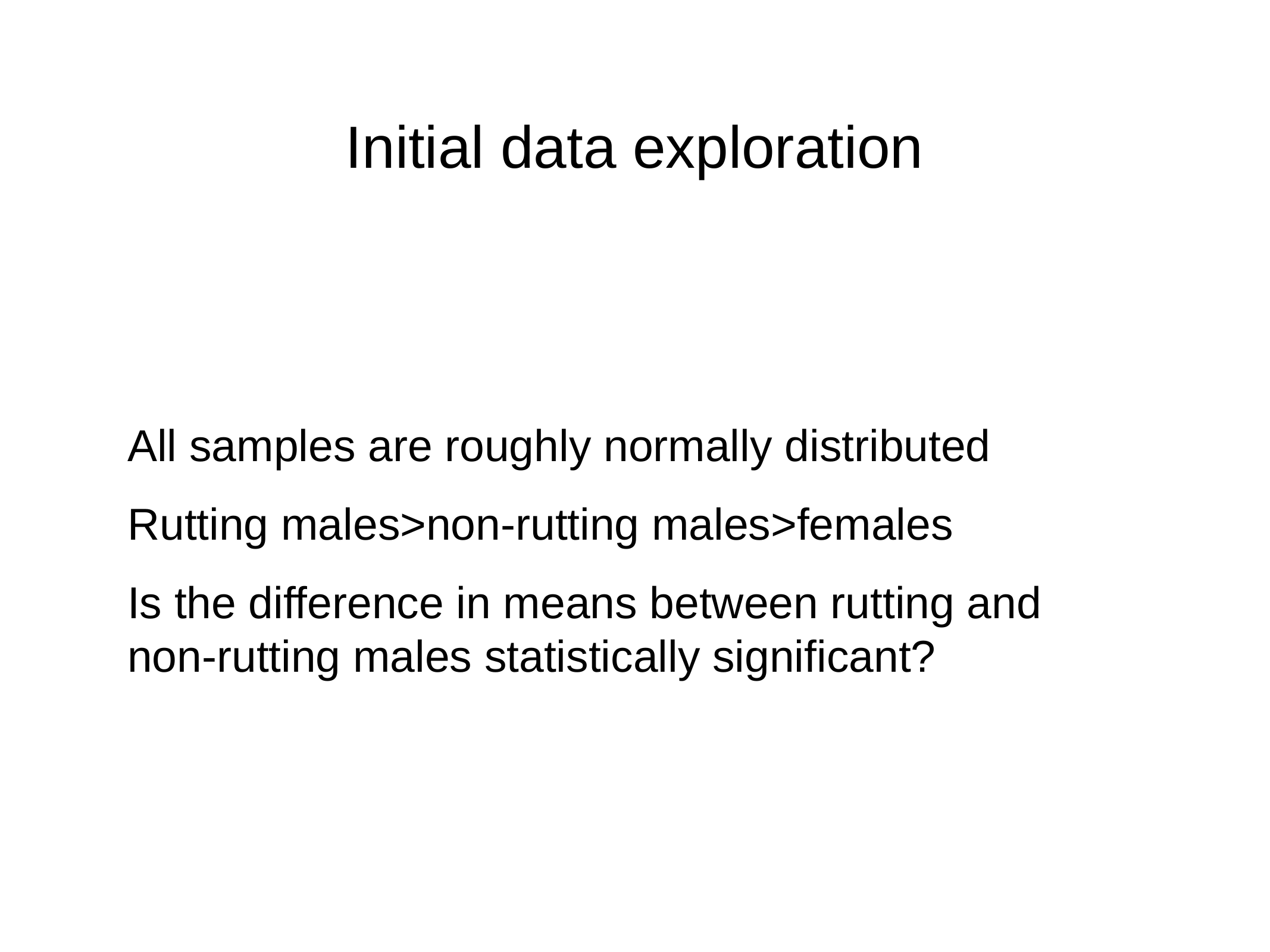

# Initial data exploration
All samples are roughly normally distributed
Rutting males>non-rutting males>females
Is the difference in means between rutting and non-rutting males statistically significant?